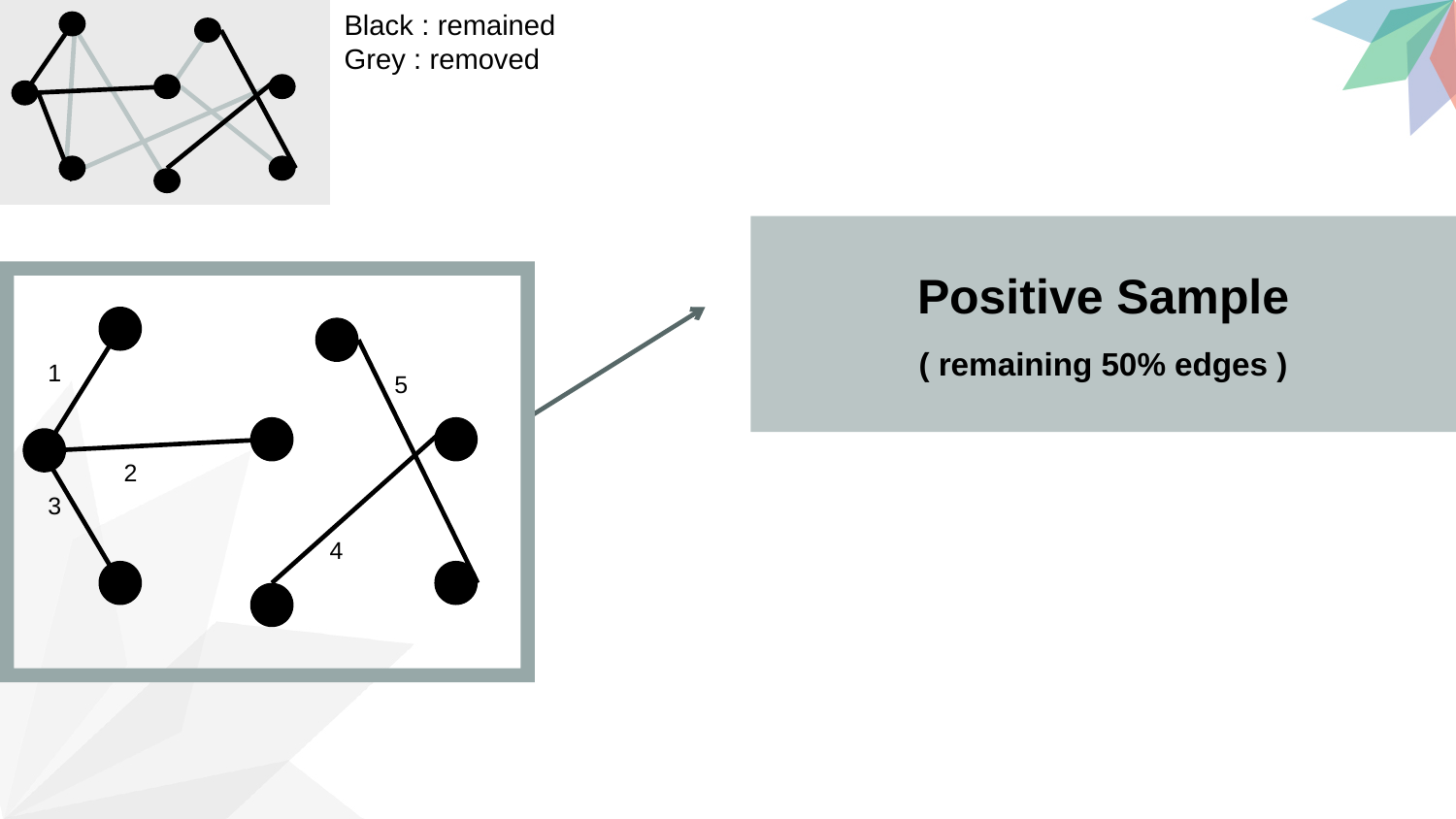

Black : remained
Grey : removed

Positive Sample
( remaining 50% edges )

1
5

2
3
4